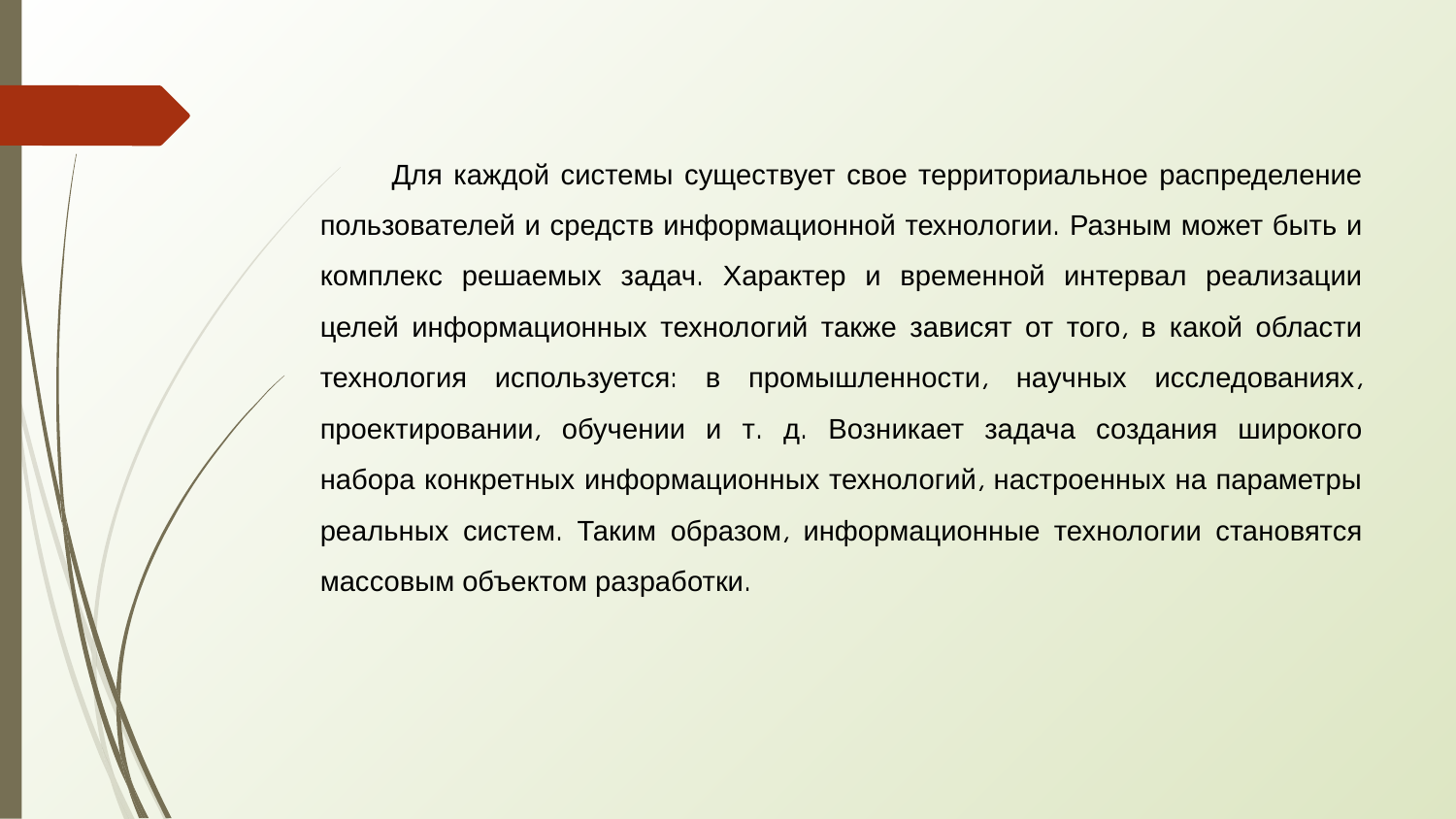

Для каждой системы существует свое территориальное распределение пользователей и средств информационной технологии. Разным может быть и комплекс решаемых задач. Характер и временной интервал реализации целей информационных технологий также зависят от того, в какой области технология используется: в промышленности, научных исследованиях, проектировании, обучении и т. д. Возникает задача создания широкого набора конкретных информационных технологий, настроенных на параметры реальных систем. Таким образом, информационные технологии становятся массовым объектом разработки.